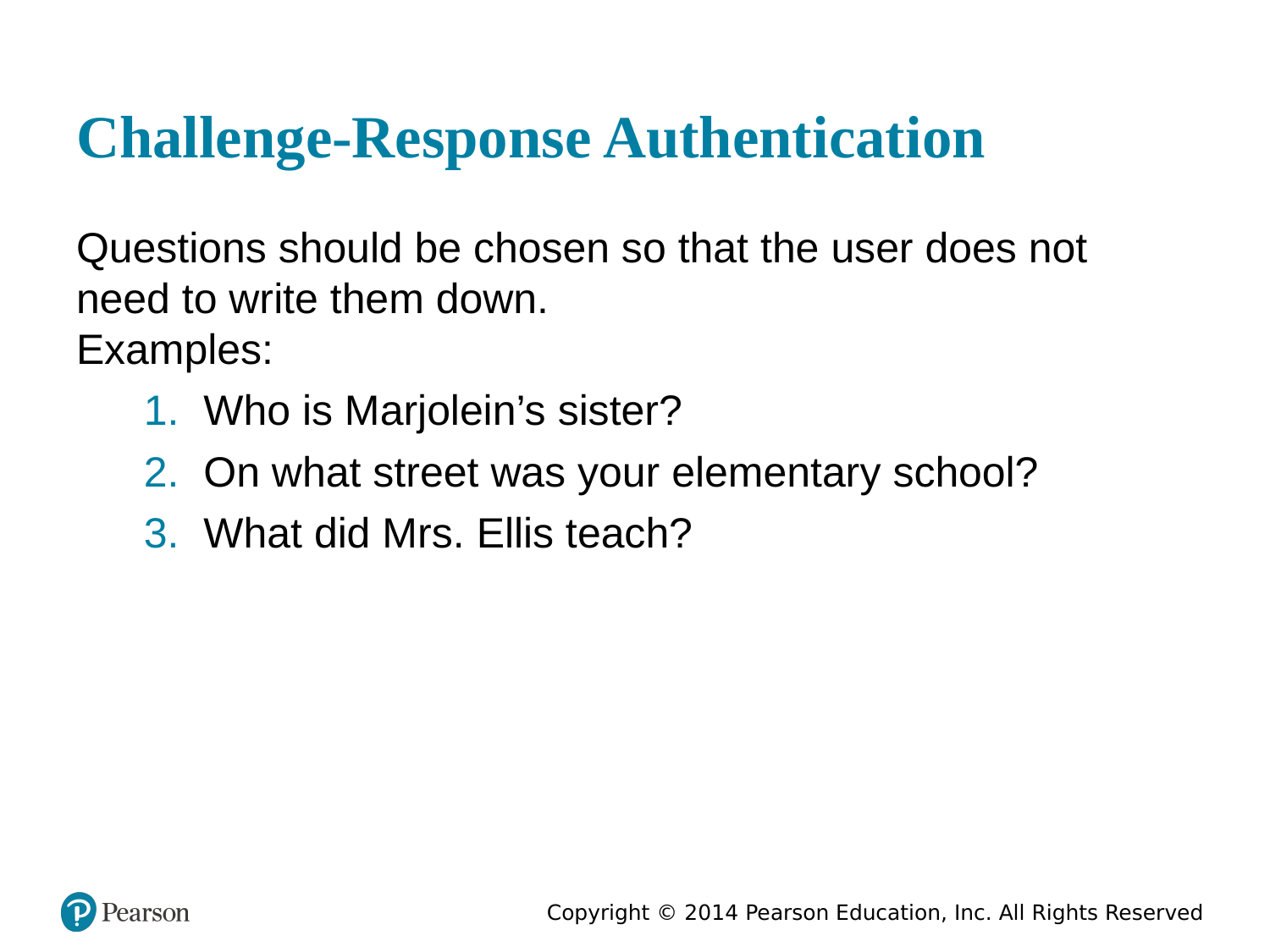

# Challenge-Response Authentication
Questions should be chosen so that the user does not need to write them down.
Examples:
Who is Marjolein’s sister?
On what street was your elementary school?
What did Mrs. Ellis teach?